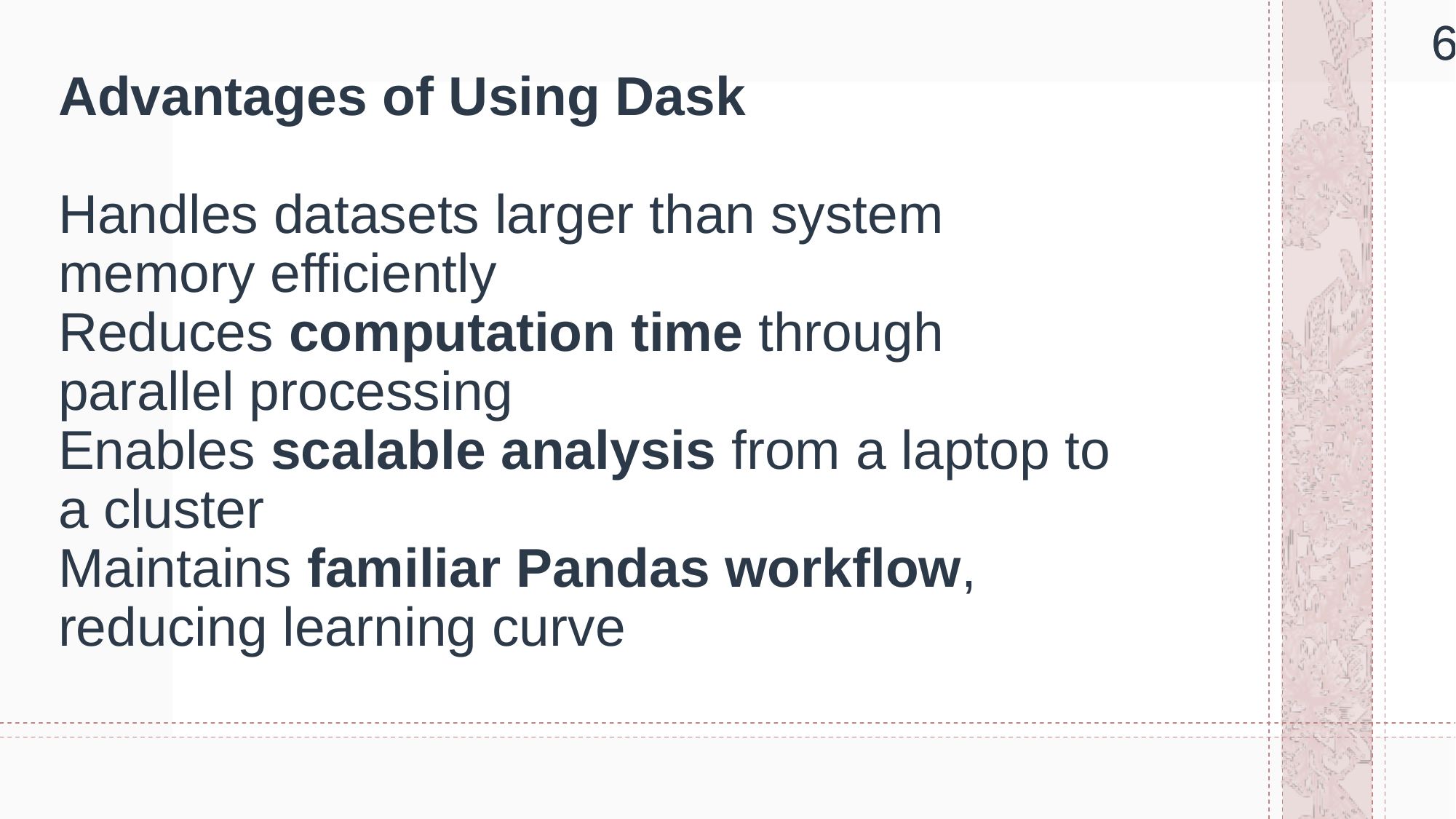

6
6
# Advantages of Using Dask Handles datasets larger than system memory efficiently Reduces computation time through parallel processing Enables scalable analysis from a laptop to a cluster Maintains familiar Pandas workflow, reducing learning curve